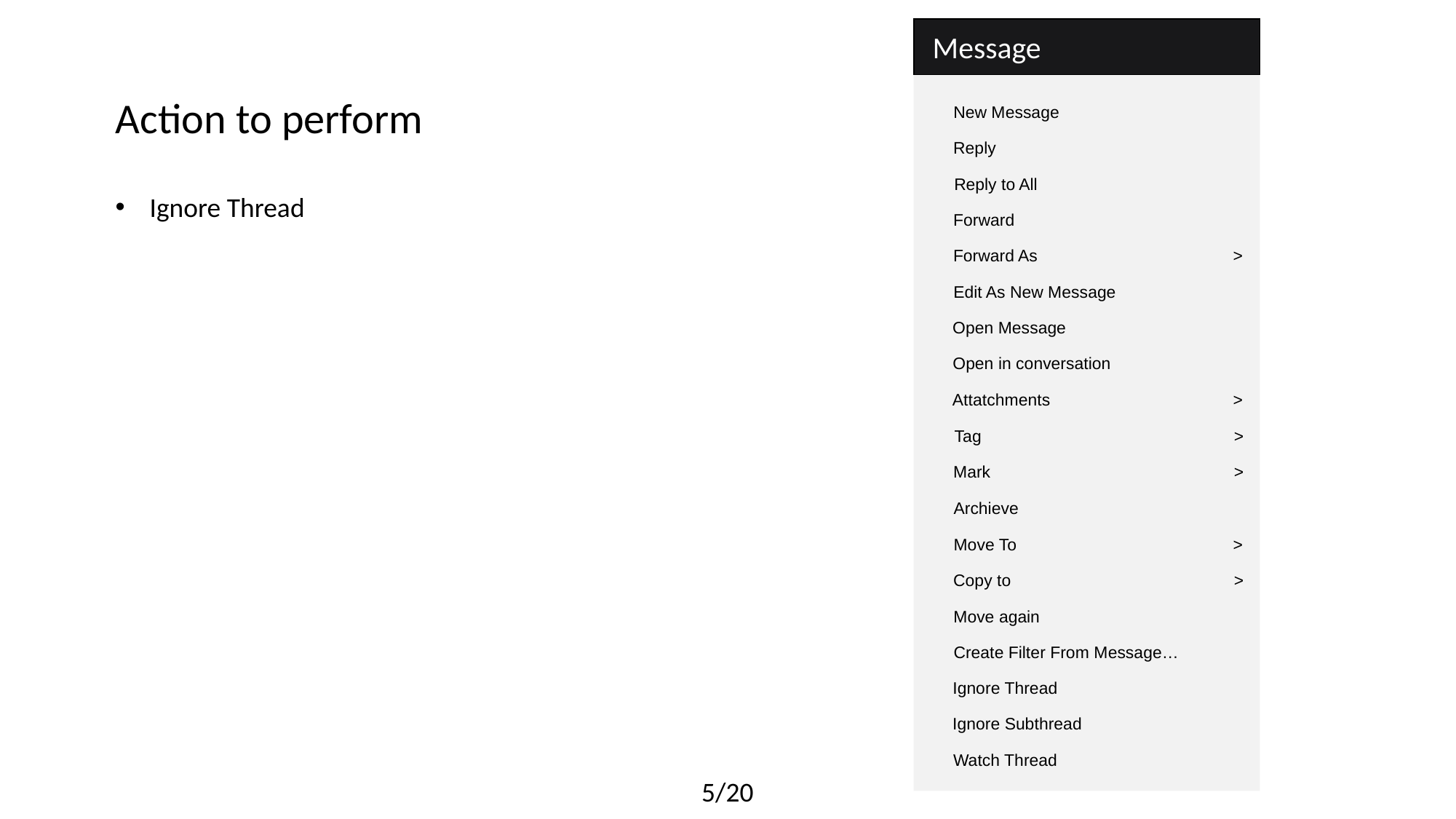

Mensaje
Message

Action to perform

New Message

Reply

Ignore Thread

Reply to All

Forward

Forward As
>

Edit As New Message

Open Message

Open in conversation

Attatchments
>

Tag
>

Mark
>

Archieve

Move To
>

Copy to
>

Move again

Create Filter From Message…

Ignore Thread

Ignore Subthread

Watch Thread
5/20